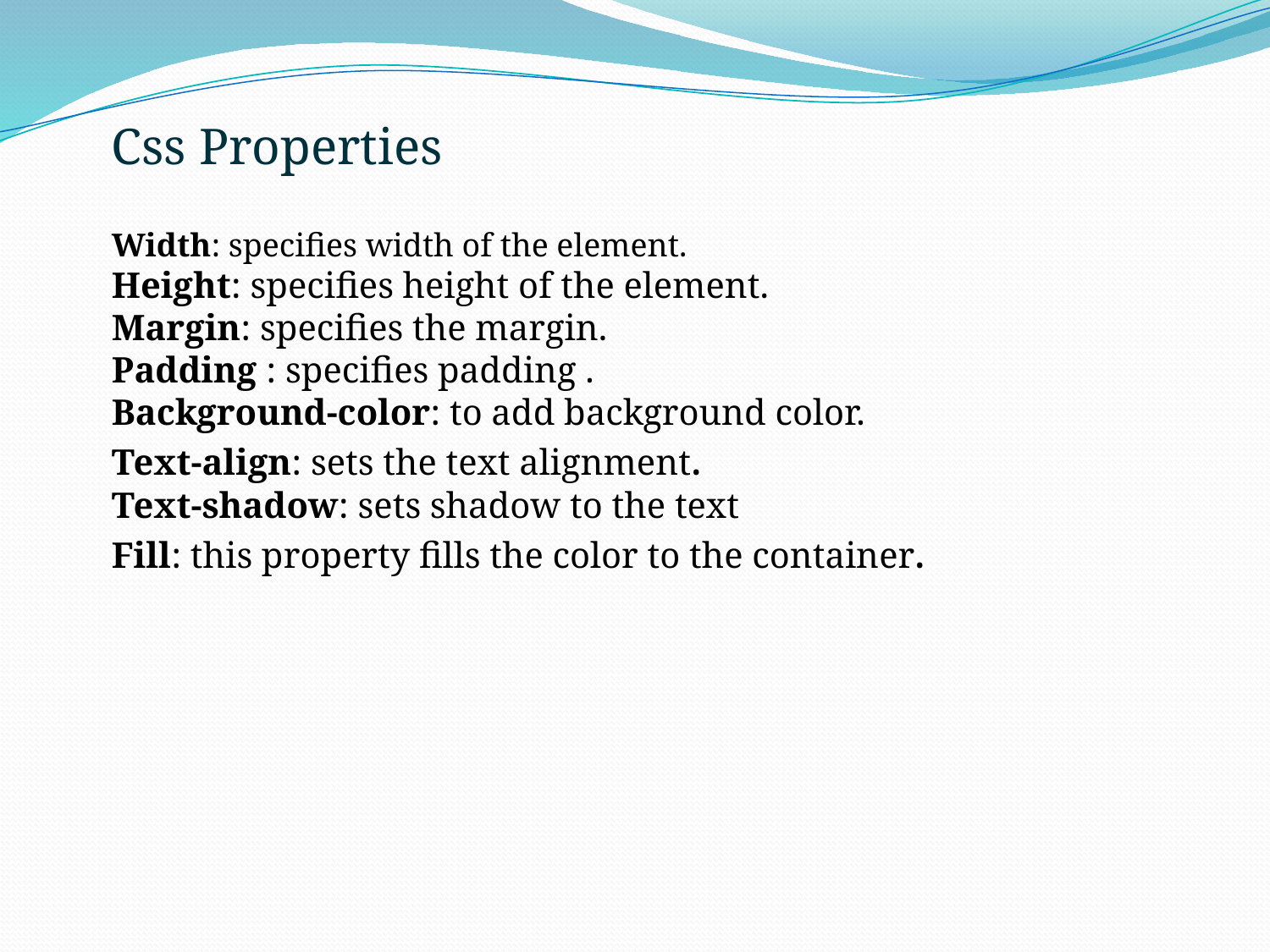

Css Properties

Width: specifies width of the element.
Height: specifies height of the element.
Margin: specifies the margin.
Padding : specifies padding .
Background-color: to add background color.
Text-align: sets the text alignment.
Text-shadow: sets shadow to the text
Fill: this property fills the color to the container.